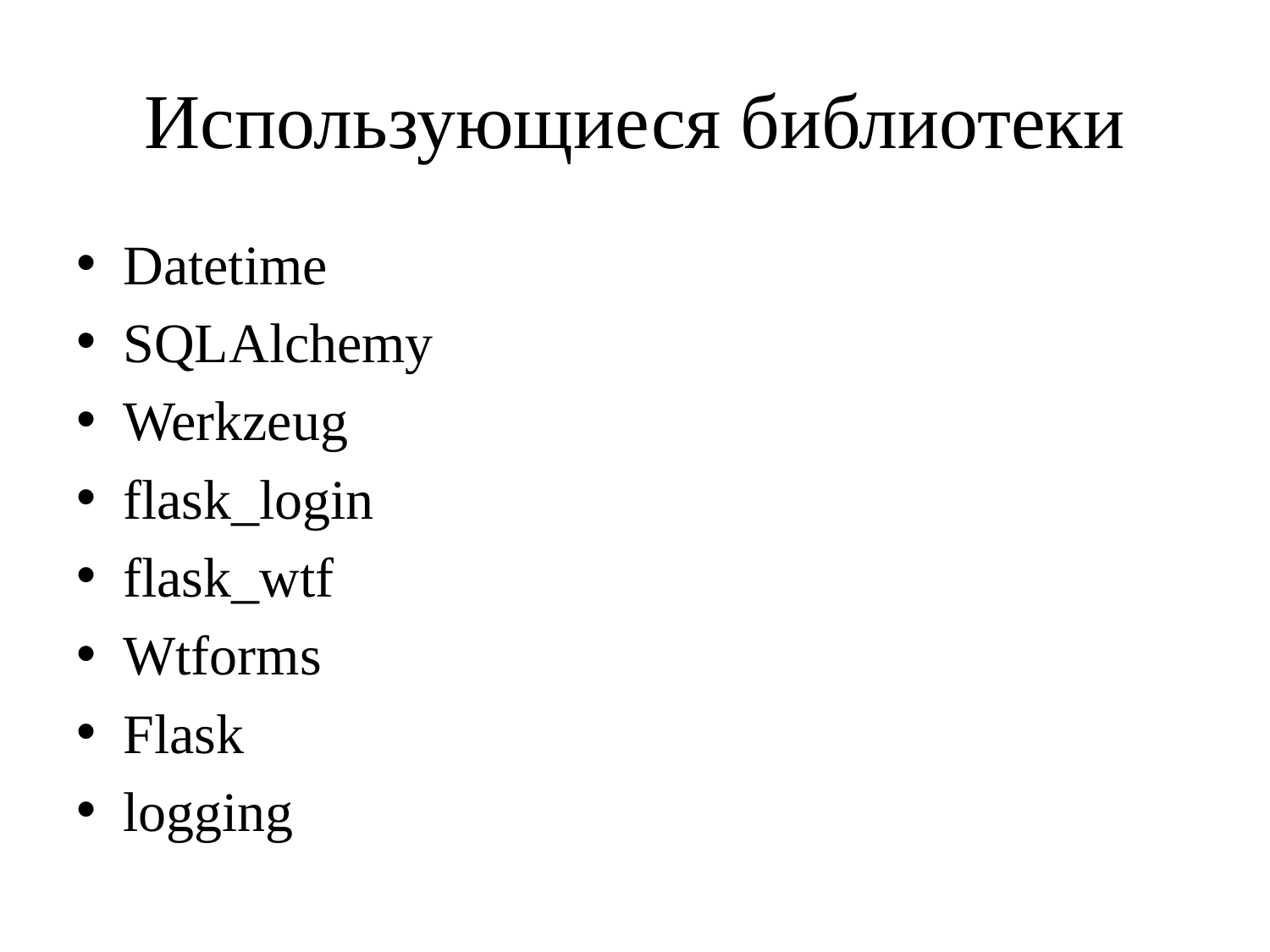

# Использующиеся библиотеки
Datetime
SQLAlchemy
Werkzeug
flask_login
flask_wtf
Wtforms
Flask
logging